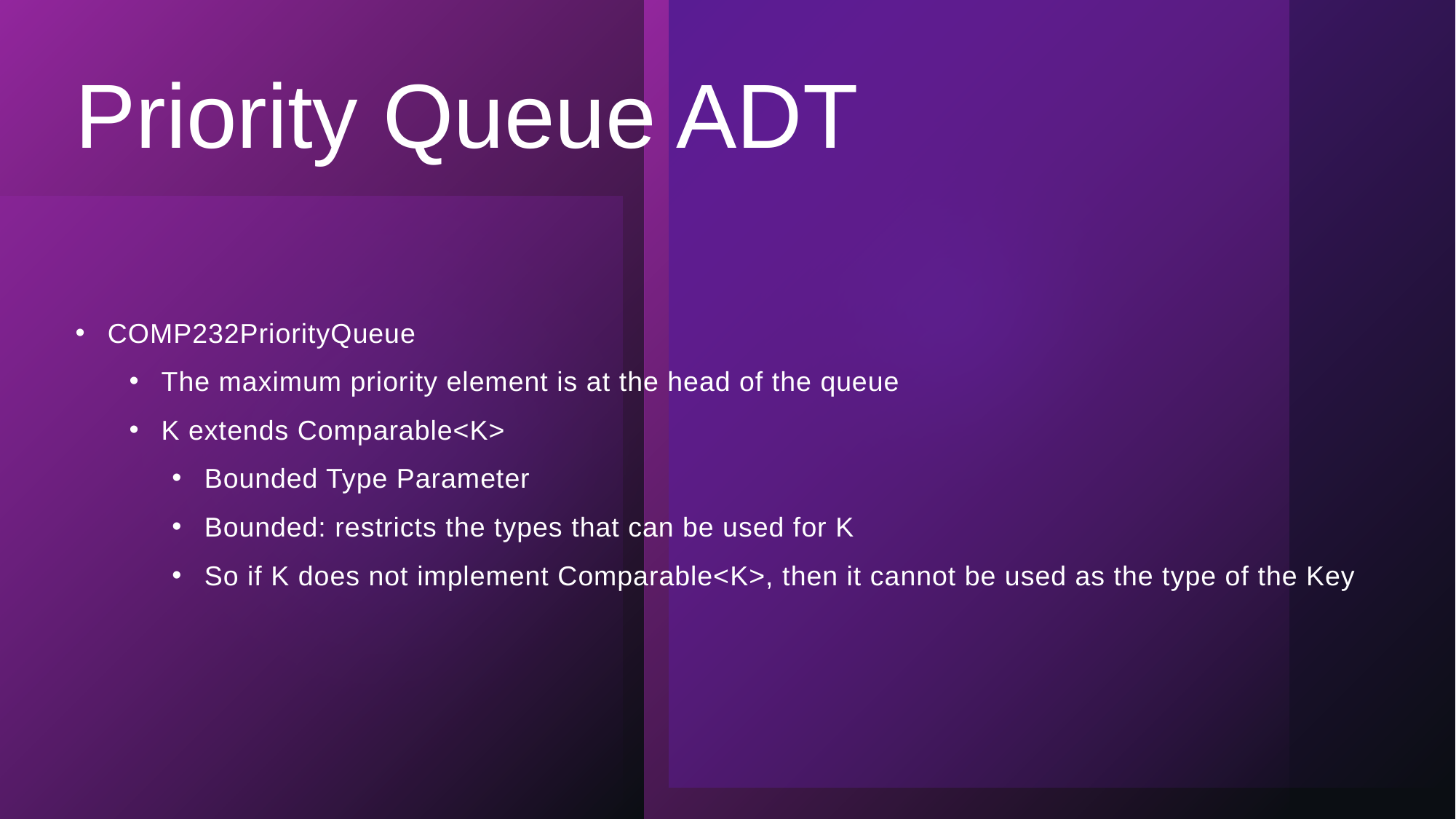

# Priority Queue ADT
COMP232PriorityQueue
The maximum priority element is at the head of the queue
K extends Comparable<K>
Bounded Type Parameter
Bounded: restricts the types that can be used for K
So if K does not implement Comparable<K>, then it cannot be used as the type of the Key